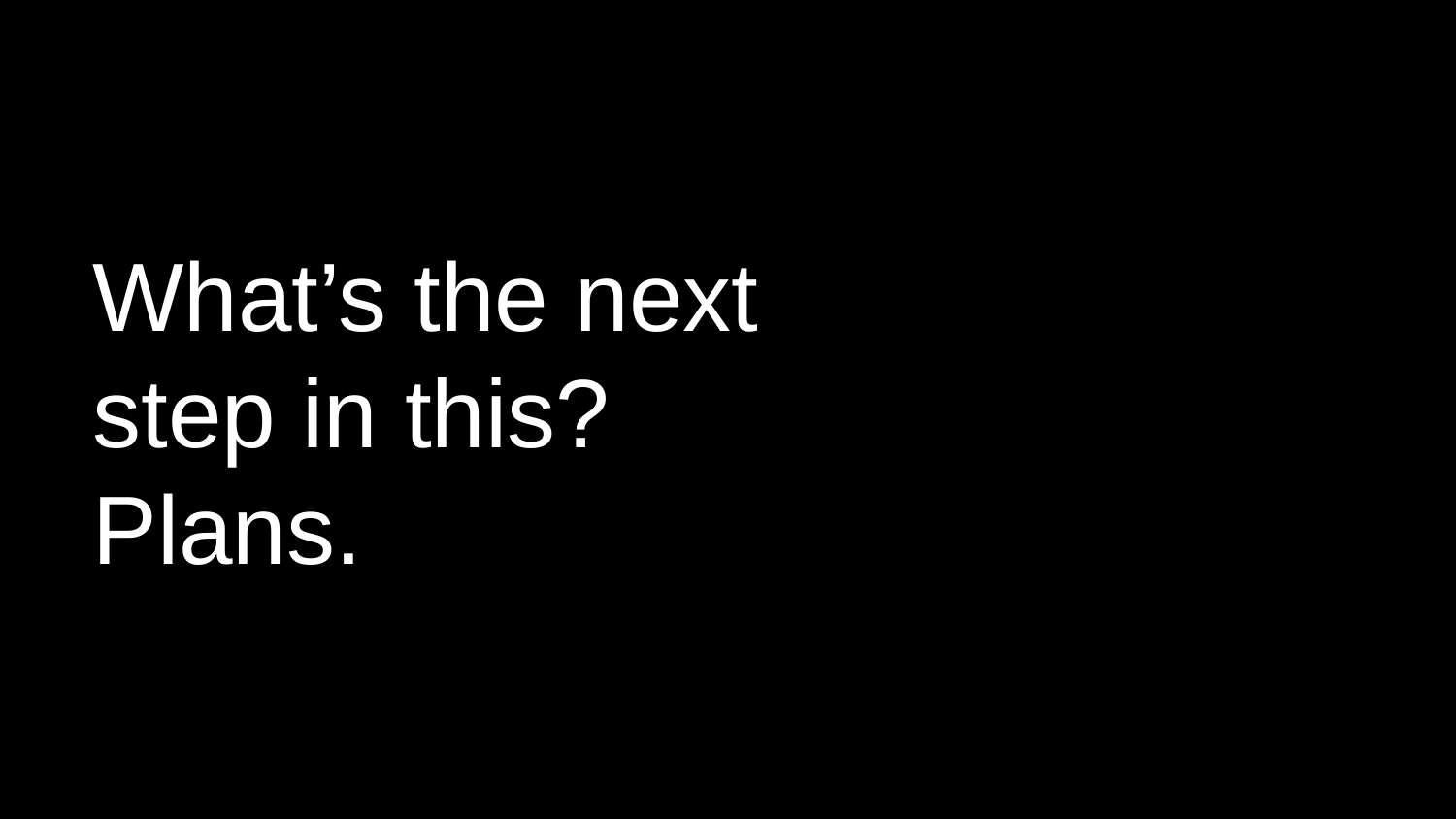

# What’s the next step in this?
Plans.